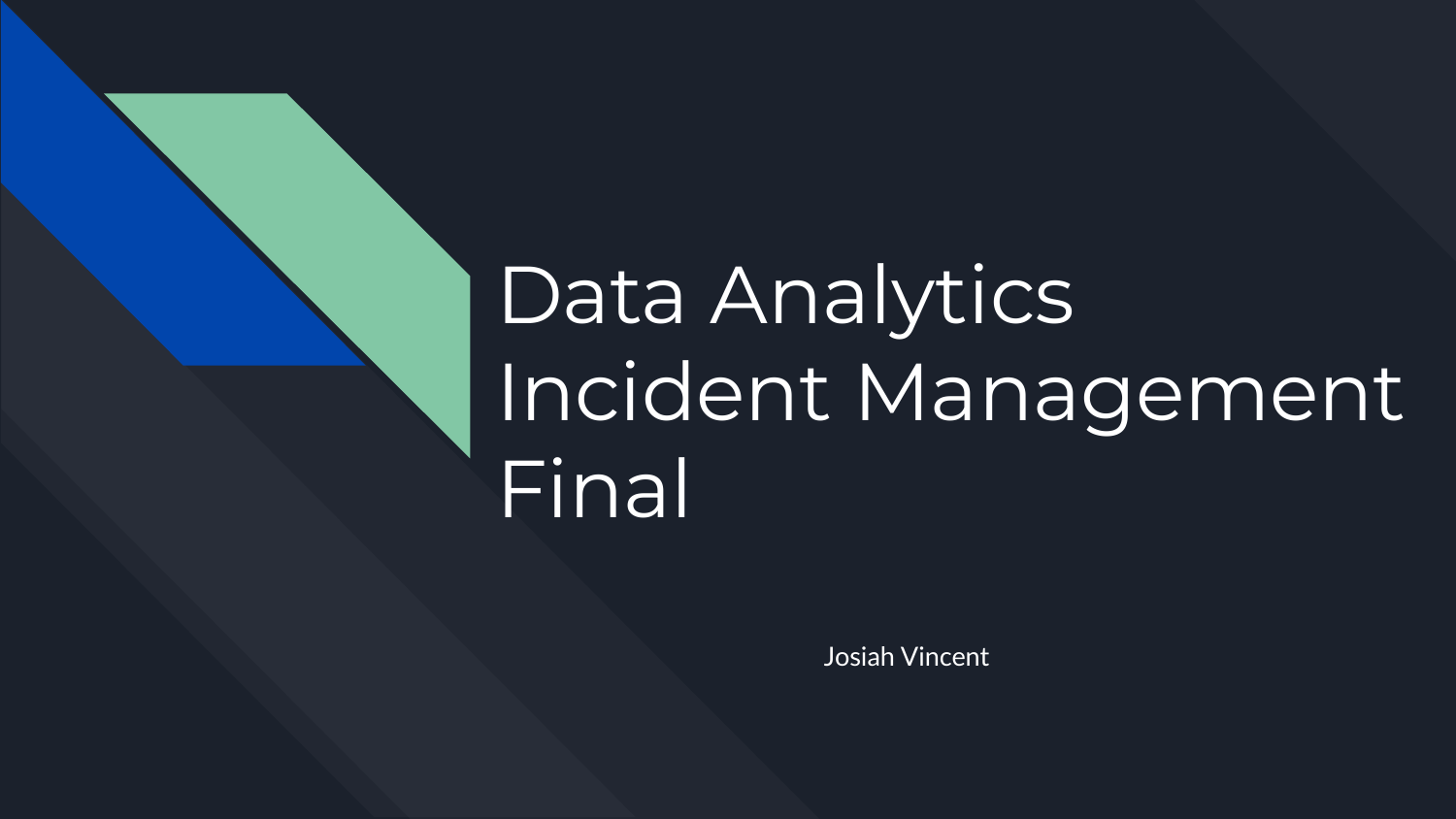

# Data Analytics
Incident Management
Final
Josiah Vincent